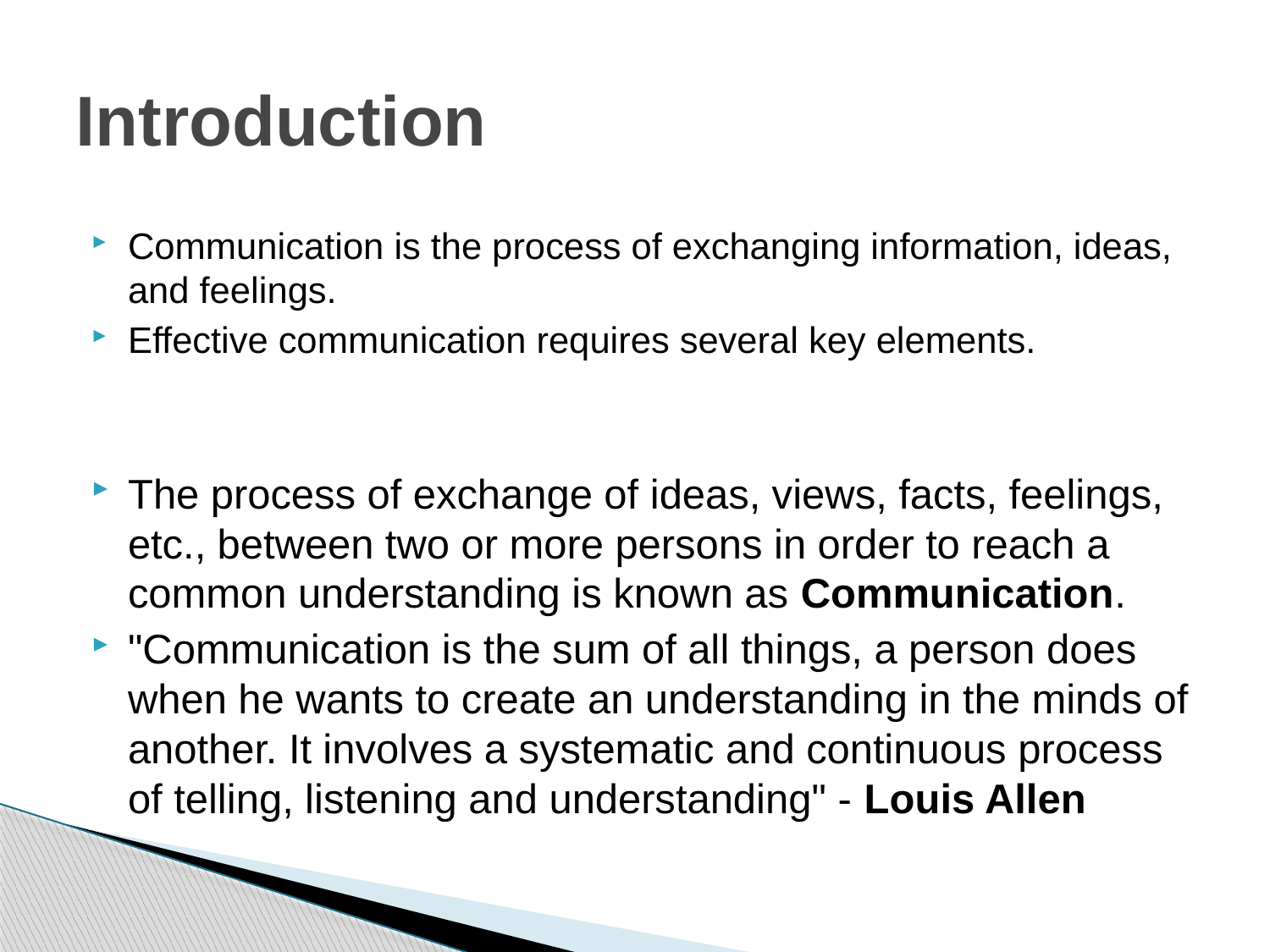

# Introduction

Communication is the process of exchanging information, ideas, and feelings.
Effective communication requires several key elements.

The process of exchange of ideas, views, facts, feelings, etc., between two or more persons in order to reach a common understanding is known as Communication.
"Communication is the sum of all things, a person does when he wants to create an understanding in the minds of another. It involves a systematic and continuous process of telling, listening and understanding" - Louis Allen